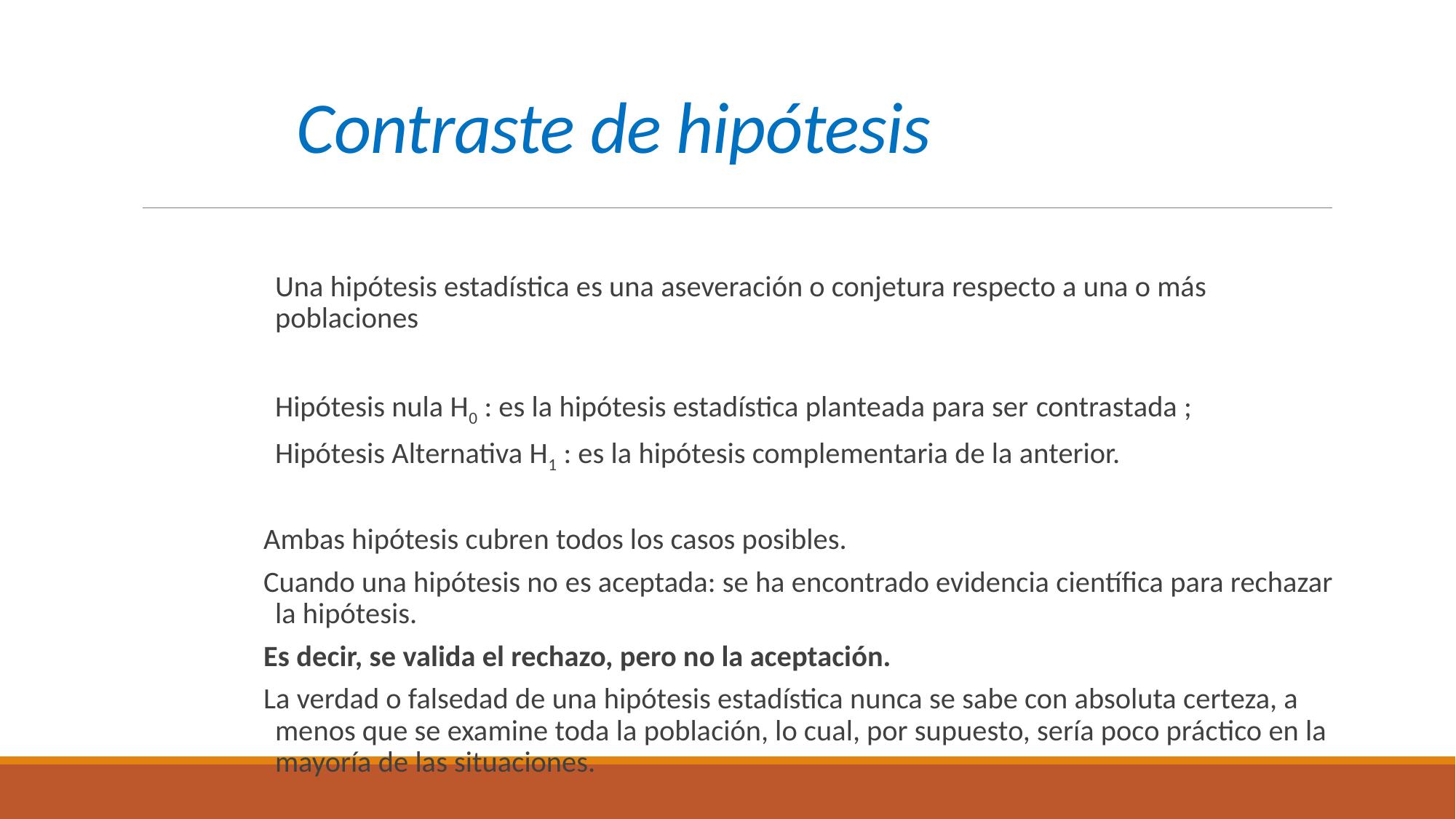

# Contraste de hipótesis

Una hipótesis estadística es una aseveración o conjetura respecto a una o más poblaciones

Hipótesis nula H0 : es la hipótesis estadística planteada para ser contrastada ;
Hipótesis Alternativa H1 : es la hipótesis complementaria de la anterior.

Ambas hipótesis cubren todos los casos posibles.
Cuando una hipótesis no es aceptada: se ha encontrado evidencia científica para rechazar la hipótesis.
Es decir, se valida el rechazo, pero no la aceptación.
La verdad o falsedad de una hipótesis estadística nunca se sabe con absoluta certeza, a menos que se examine toda la población, lo cual, por supuesto, sería poco práctico en la mayoría de las situaciones.